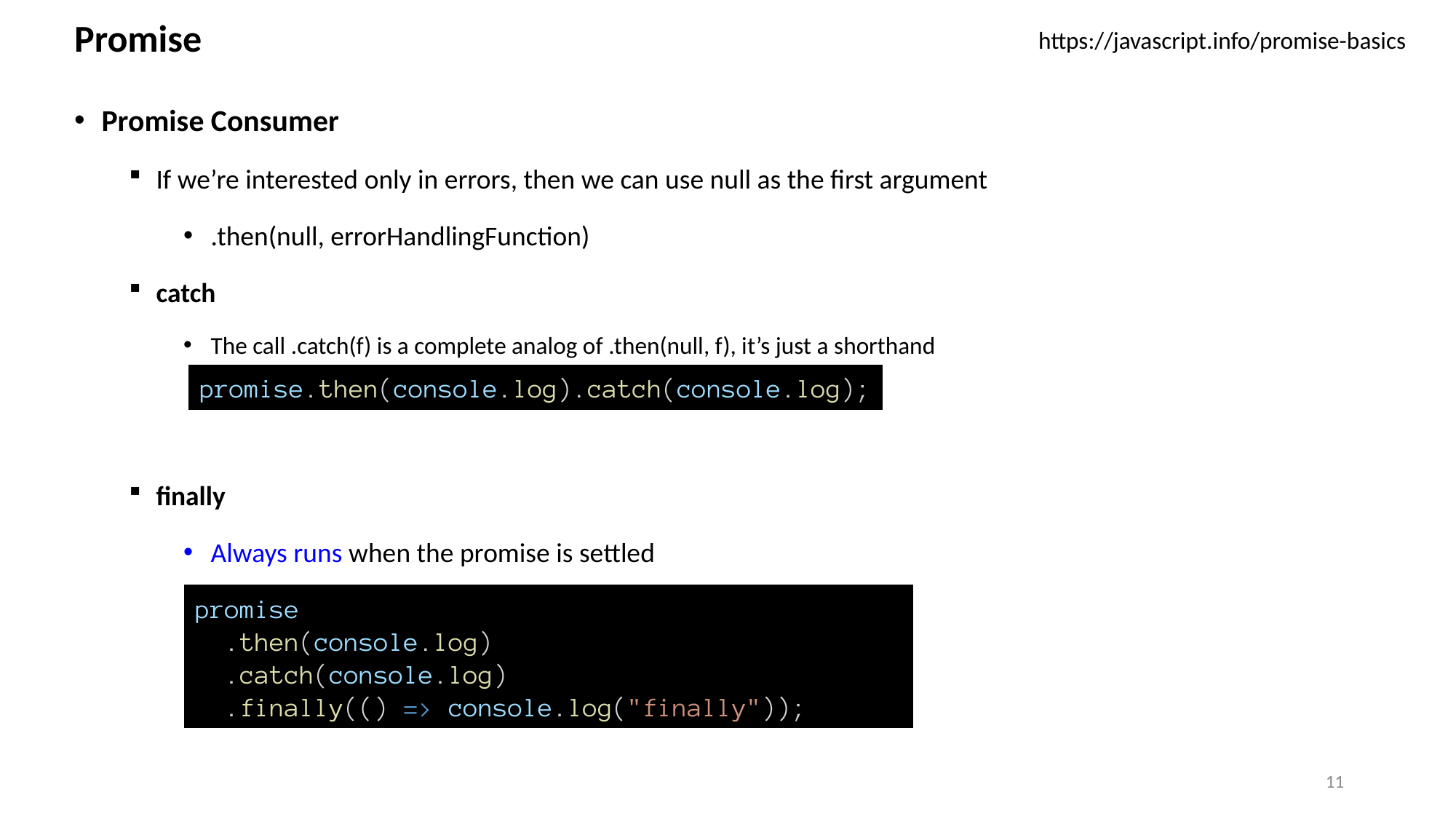

# Promise
https://javascript.info/promise-basics
Promise Consumer
If we’re interested only in errors, then we can use null as the first argument
.then(null, errorHandlingFunction)
catch
The call .catch(f) is a complete analog of .then(null, f), it’s just a shorthand

finally
Always runs when the promise is settled

promise.then(console.log).catch(console.log);
promise
  .then(console.log)
  .catch(console.log)
  .finally(() => console.log("finally"));
11